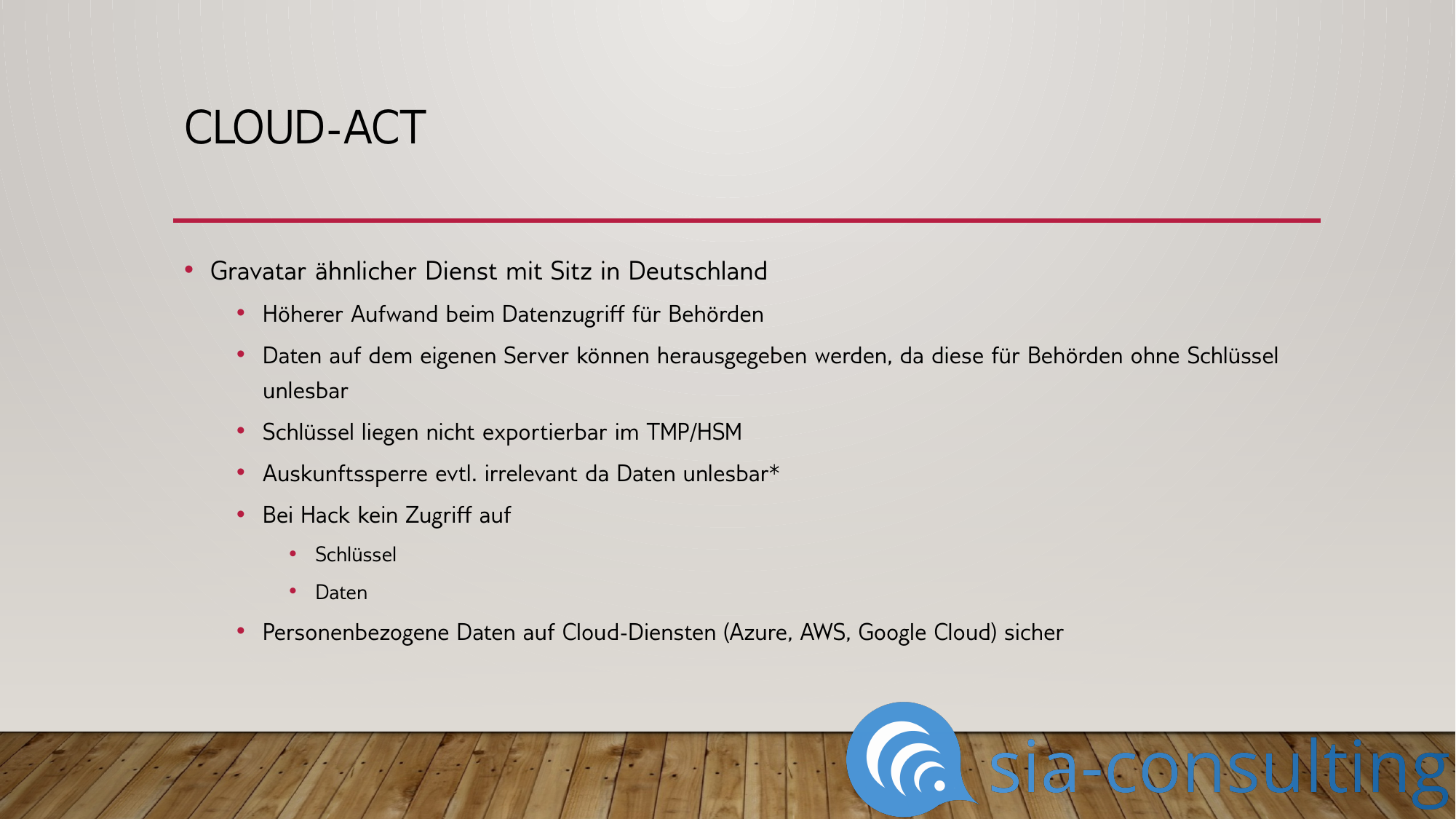

# CLOUD-Act
Gravatar ähnlicher Dienst mit Sitz in Deutschland
Höherer Aufwand beim Datenzugriff für Behörden
Daten auf dem eigenen Server können herausgegeben werden, da diese für Behörden ohne Schlüssel unlesbar
Schlüssel liegen nicht exportierbar im TMP/HSM
Auskunftssperre evtl. irrelevant da Daten unlesbar*
Bei Hack kein Zugriff auf
Schlüssel
Daten
Personenbezogene Daten auf Cloud-Diensten (Azure, AWS, Google Cloud) sicher